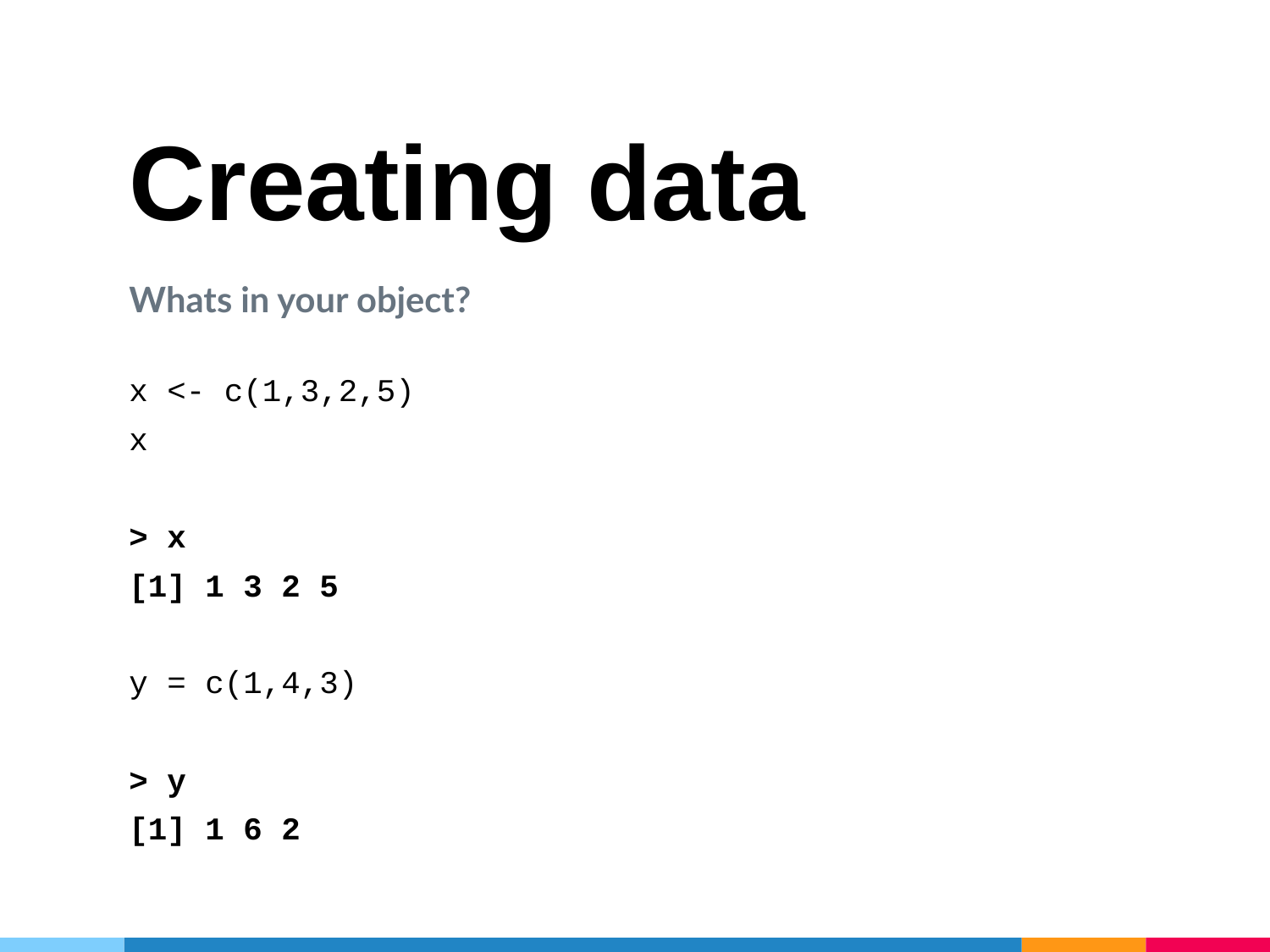

# Creating data
Whats in your object?

x <- c(1,3,2,5)
x

> x
[1] 1 3 2 5

y = c(1,4,3)

> y
[1] 1 6 2